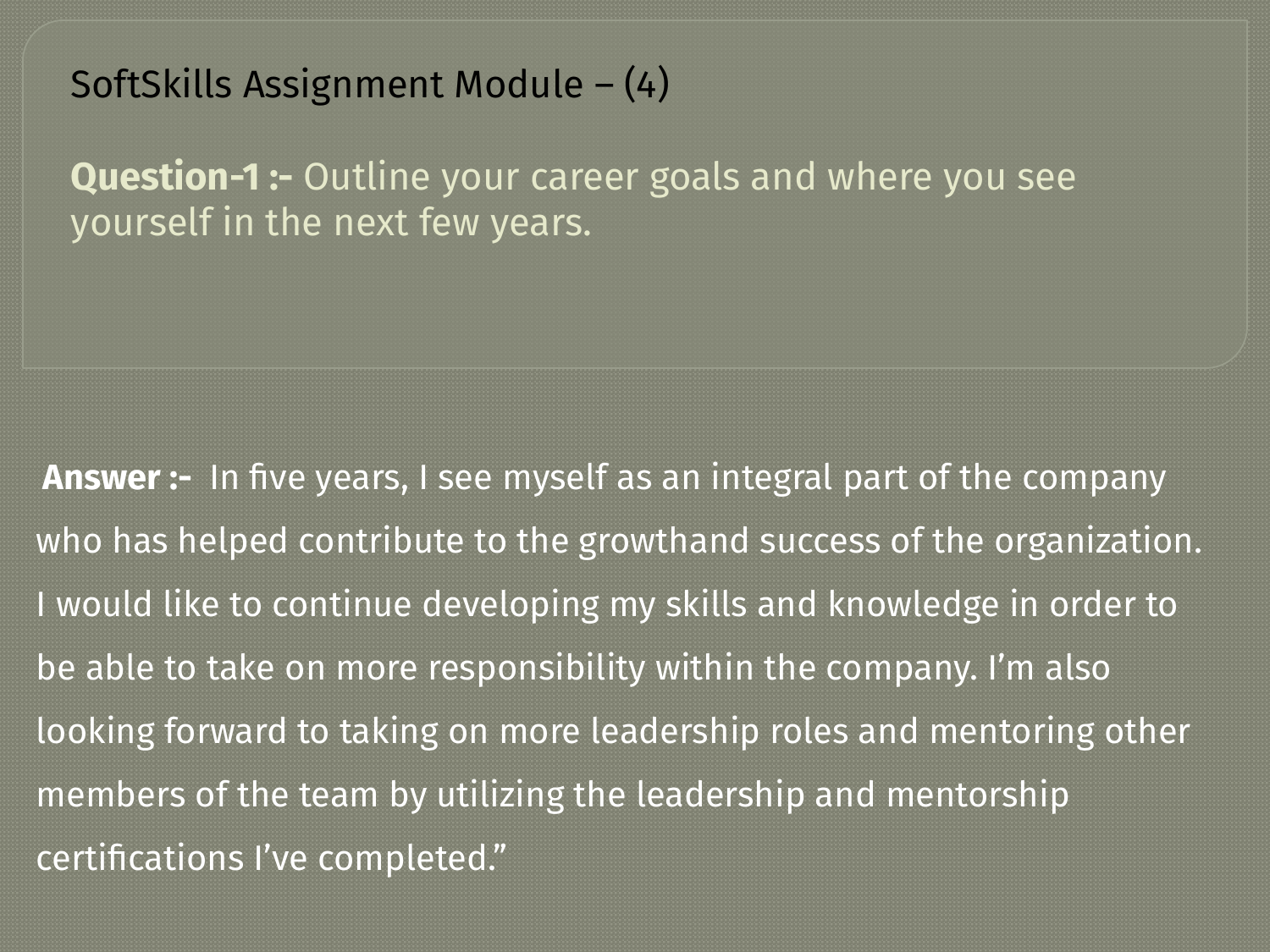

# SoftSkills Assignment Module – (4) Question-1 :- Outline your career goals and where you see yourself in the next few years.
 Answer :-  In five years, I see myself as an integral part of the company who has helped contribute to the growthand success of the organization. I would like to continue developing my skills and knowledge in order to be able to take on more responsibility within the company. I’m also looking forward to taking on more leadership roles and mentoring other members of the team by utilizing the leadership and mentorship certifications I’ve completed.”